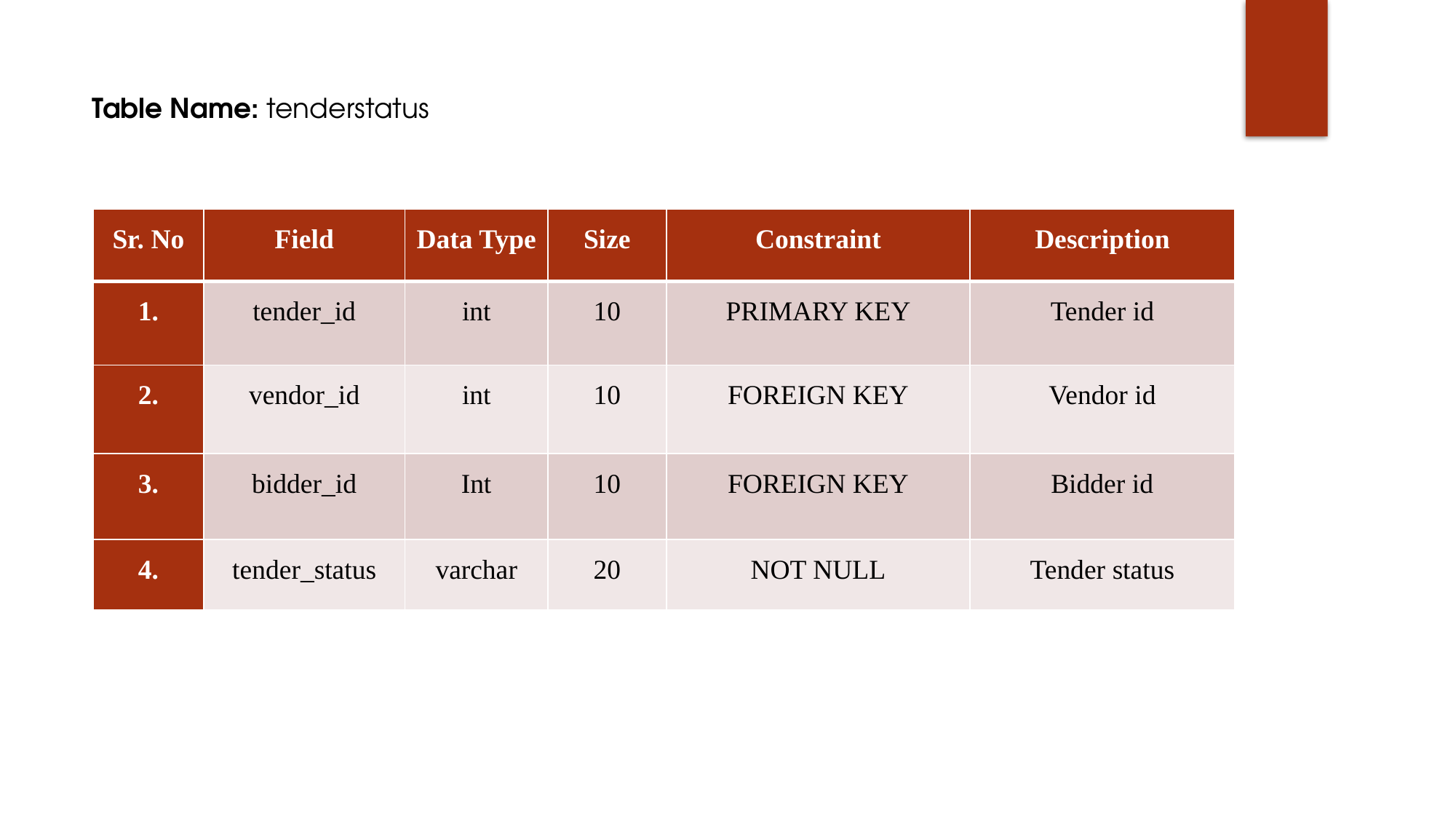

Table Name: tenderstatus
| Sr. No | Field | Data Type | Size | Constraint | Description |
| --- | --- | --- | --- | --- | --- |
| 1. | tender\_id | int | 10 | PRIMARY KEY | Tender id |
| 2. | vendor\_id | int | 10 | FOREIGN KEY | Vendor id |
| 3. | bidder\_id | Int | 10 | FOREIGN KEY | Bidder id |
| 4. | tender\_status | varchar | 20 | NOT NULL | Tender status |